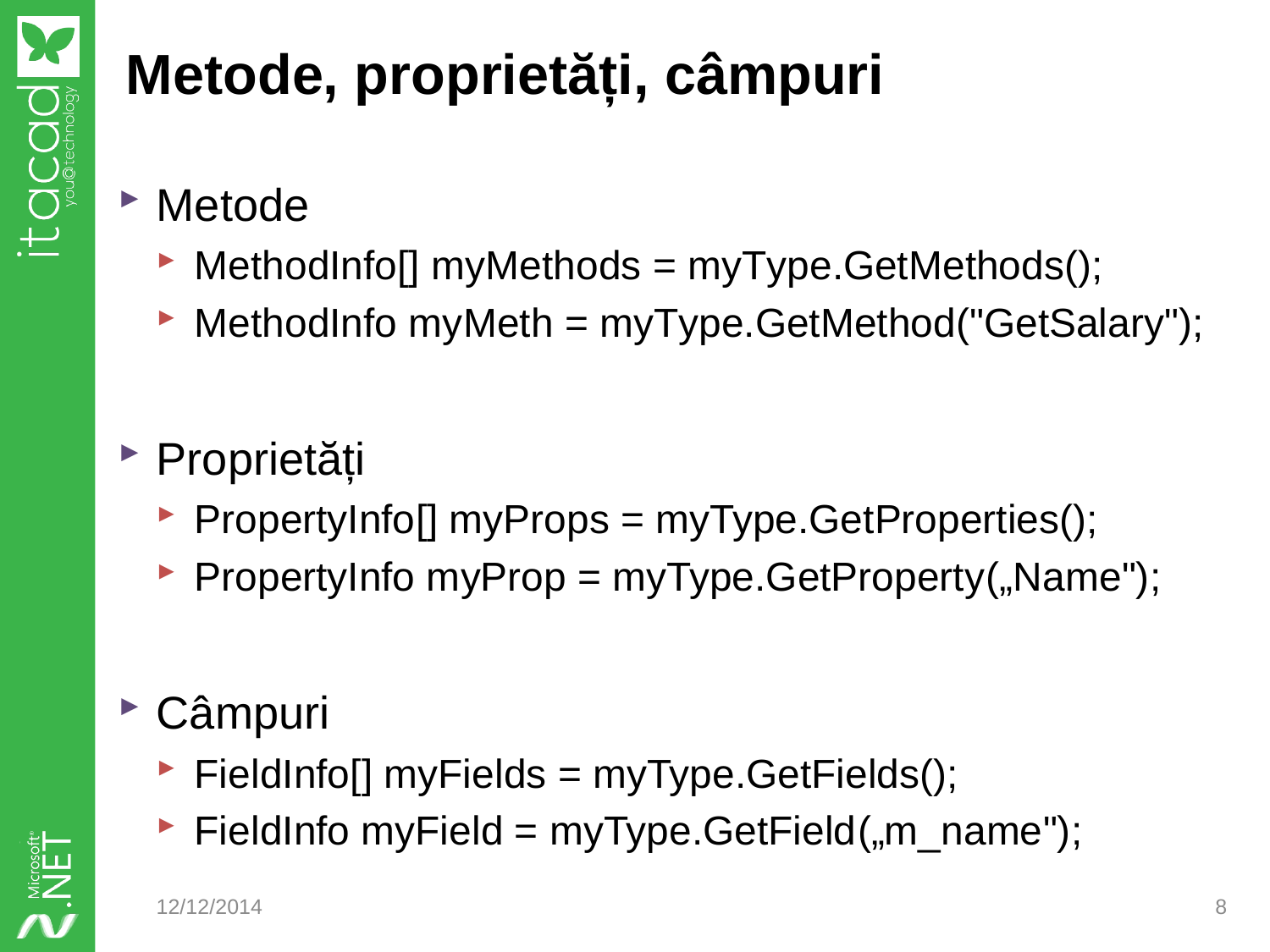

# Metode, proprietăți, câmpuri
Metode
MethodInfo[] myMethods = myType.GetMethods();
MethodInfo myMeth = myType.GetMethod("GetSalary");

Proprietăți
PropertyInfo[] myProps = myType.GetProperties();
PropertyInfo myProp = myType.GetProperty(„Name");

Câmpuri
FieldInfo[] myFields = myType.GetFields();
FieldInfo myField = myType.GetField(„m_name");

12/12/2014
8